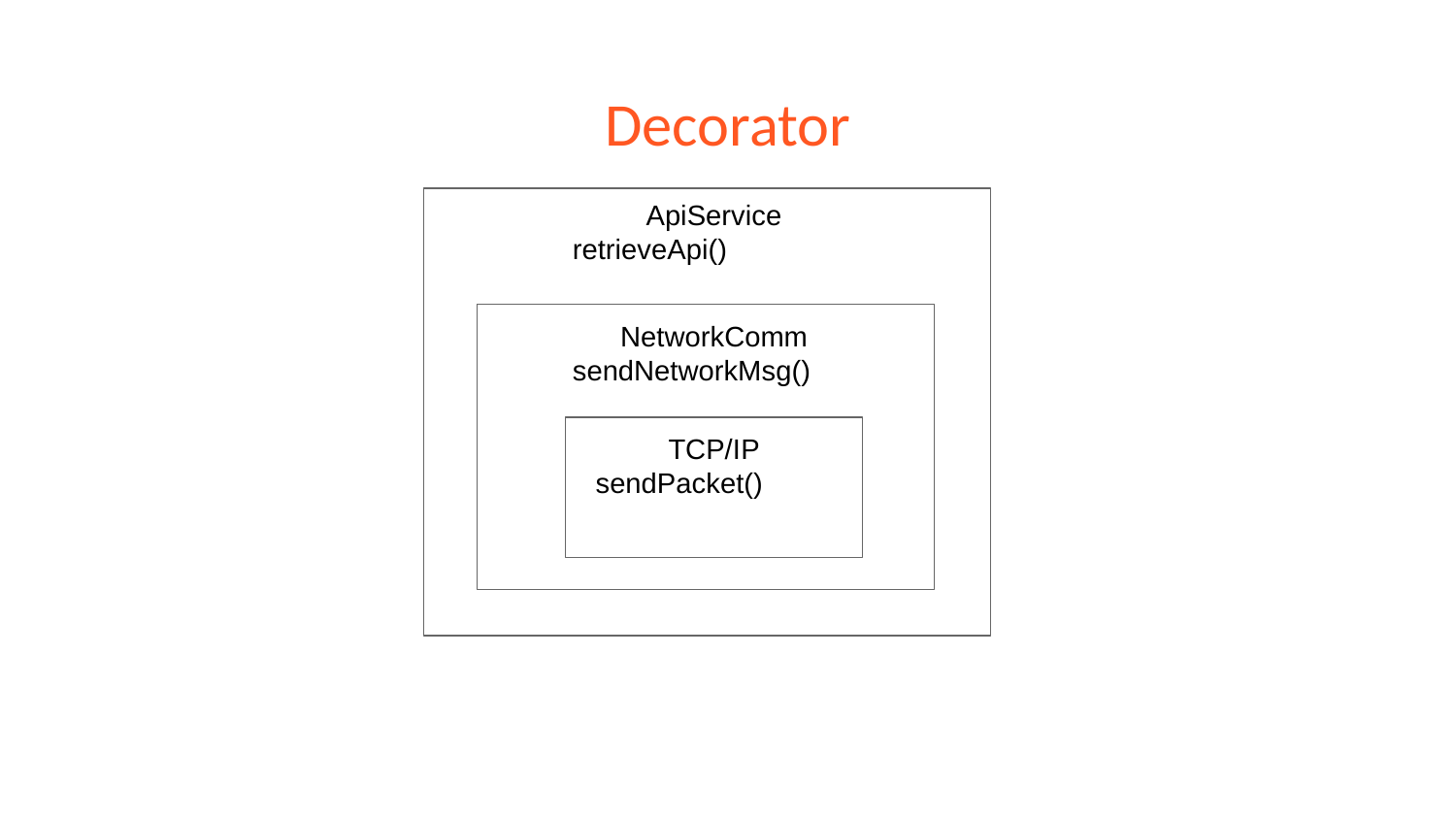

# Decorator
ApiService
retrieveApi()

NetworkComm
sendNetworkMsg()

TCP/IP
sendPacket()